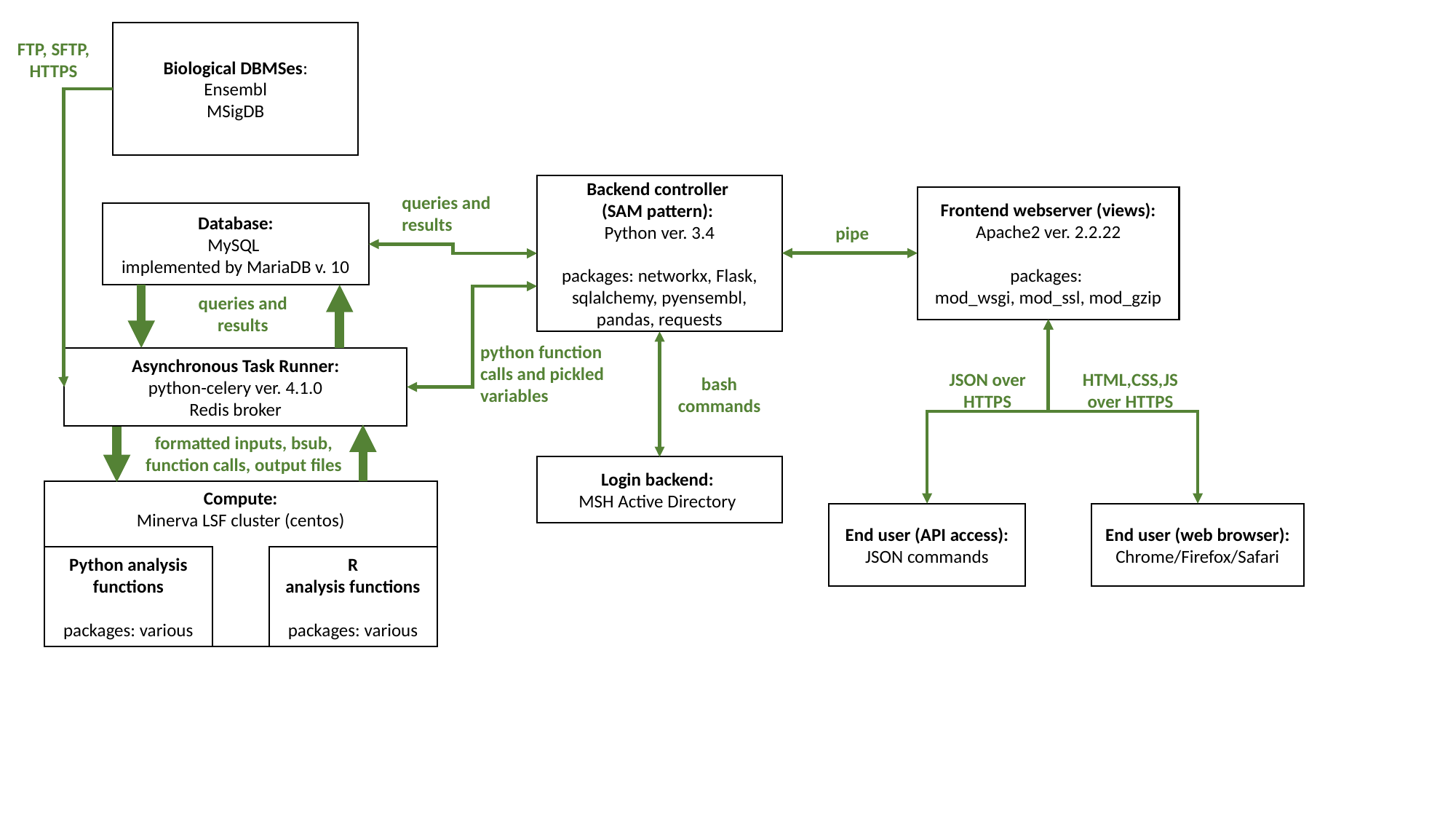

Biological DBMSes:
Ensembl
MSigDB
FTP, SFTP, HTTPS
Backend controller
(SAM pattern):
Python ver. 3.4

packages: networkx, Flask, sqlalchemy, pyensembl, pandas, requests
queries and results
Frontend webserver (views):
Apache2 ver. 2.2.22

packages:
mod_wsgi, mod_ssl, mod_gzip
Database:
MySQL
implemented by MariaDB v. 10
pipe
queries and results
python function calls and pickled variables
Asynchronous Task Runner:
python-celery ver. 4.1.0
Redis broker
JSON over HTTPS
HTML,CSS,JS over HTTPS
bash commands
formatted inputs, bsub, function calls, output files
Login backend:
MSH Active Directory
Compute:
Minerva LSF cluster (centos)
End user (API access):
JSON commands
End user (web browser):
Chrome/Firefox/Safari
Python analysis functions

packages: various
R
analysis functions

packages: various